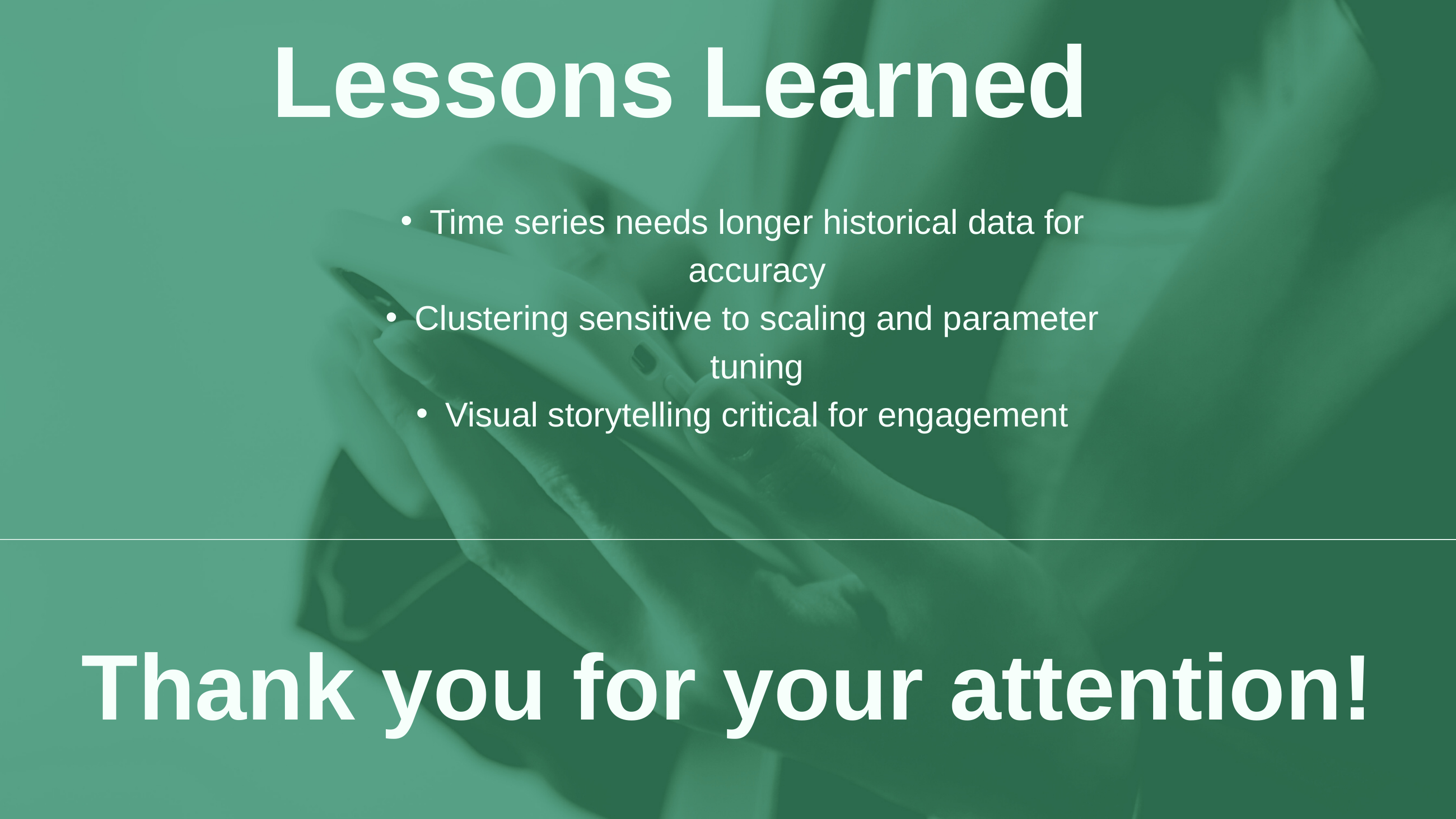

Lessons Learned

Time series needs longer historical data for accuracy
Clustering sensitive to scaling and parameter tuning
Visual storytelling critical for engagement

Thank you for your attention!